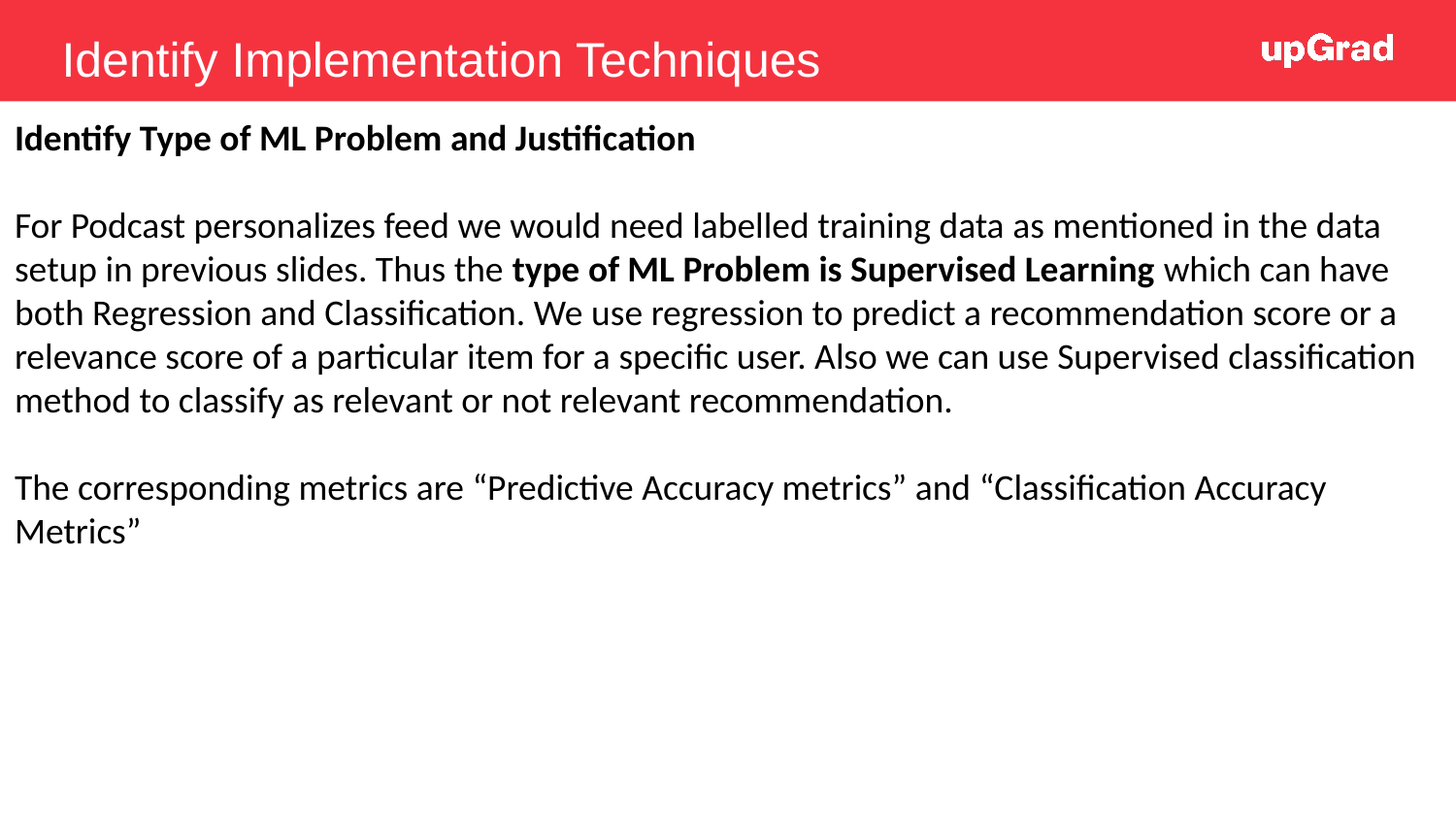

# Identify Implementation Techniques
Identify Type of ML Problem and Justification

For Podcast personalizes feed we would need labelled training data as mentioned in the data setup in previous slides. Thus the type of ML Problem is Supervised Learning which can have both Regression and Classification. We use regression to predict a recommendation score or a relevance score of a particular item for a specific user. Also we can use Supervised classification method to classify as relevant or not relevant recommendation.

The corresponding metrics are “Predictive Accuracy metrics” and “Classification Accuracy Metrics”